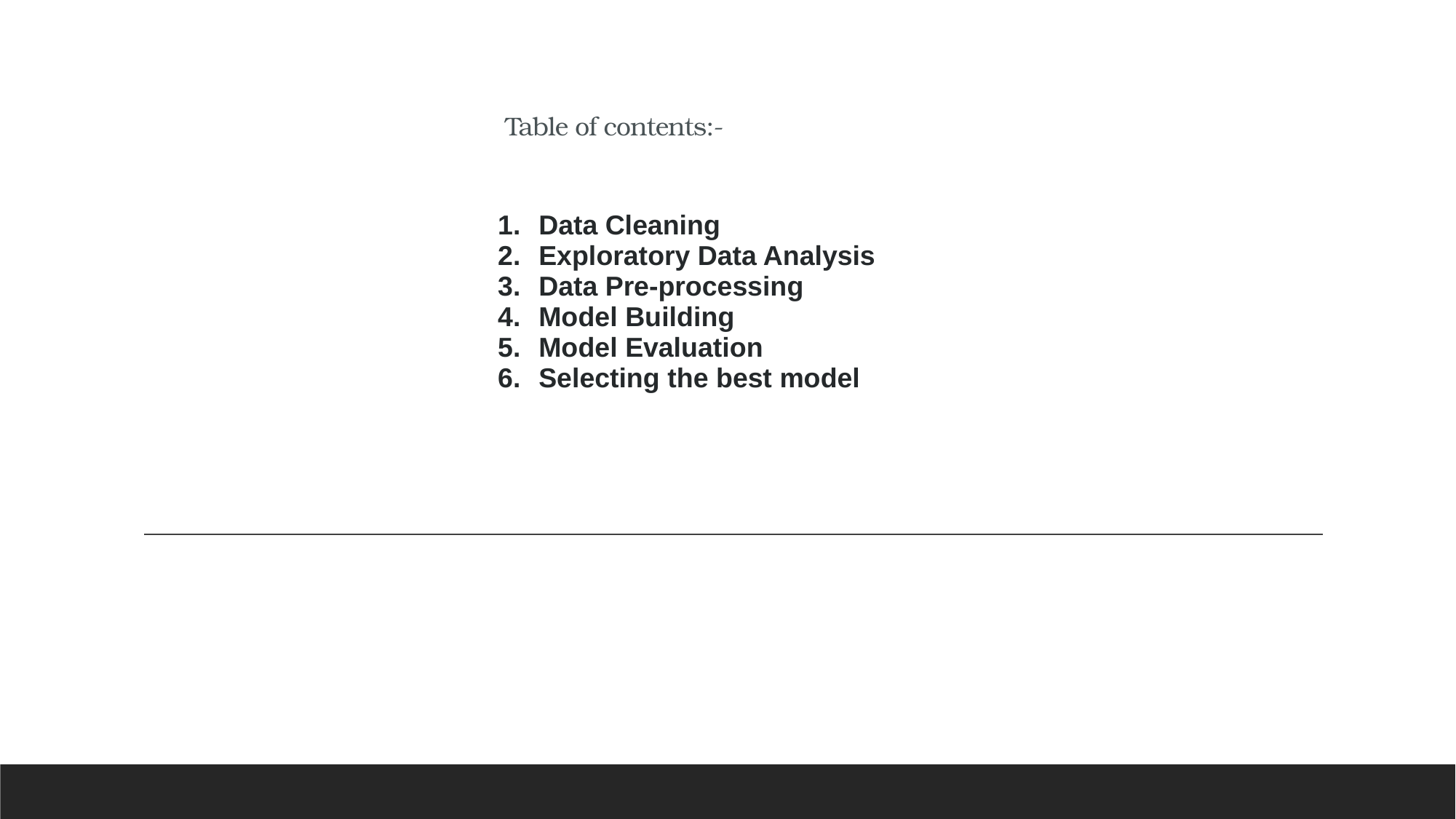

# Table of contents:-
| Data Cleaning Exploratory Data Analysis Data Pre-processing Model Building Model Evaluation Selecting the best model |
| --- |